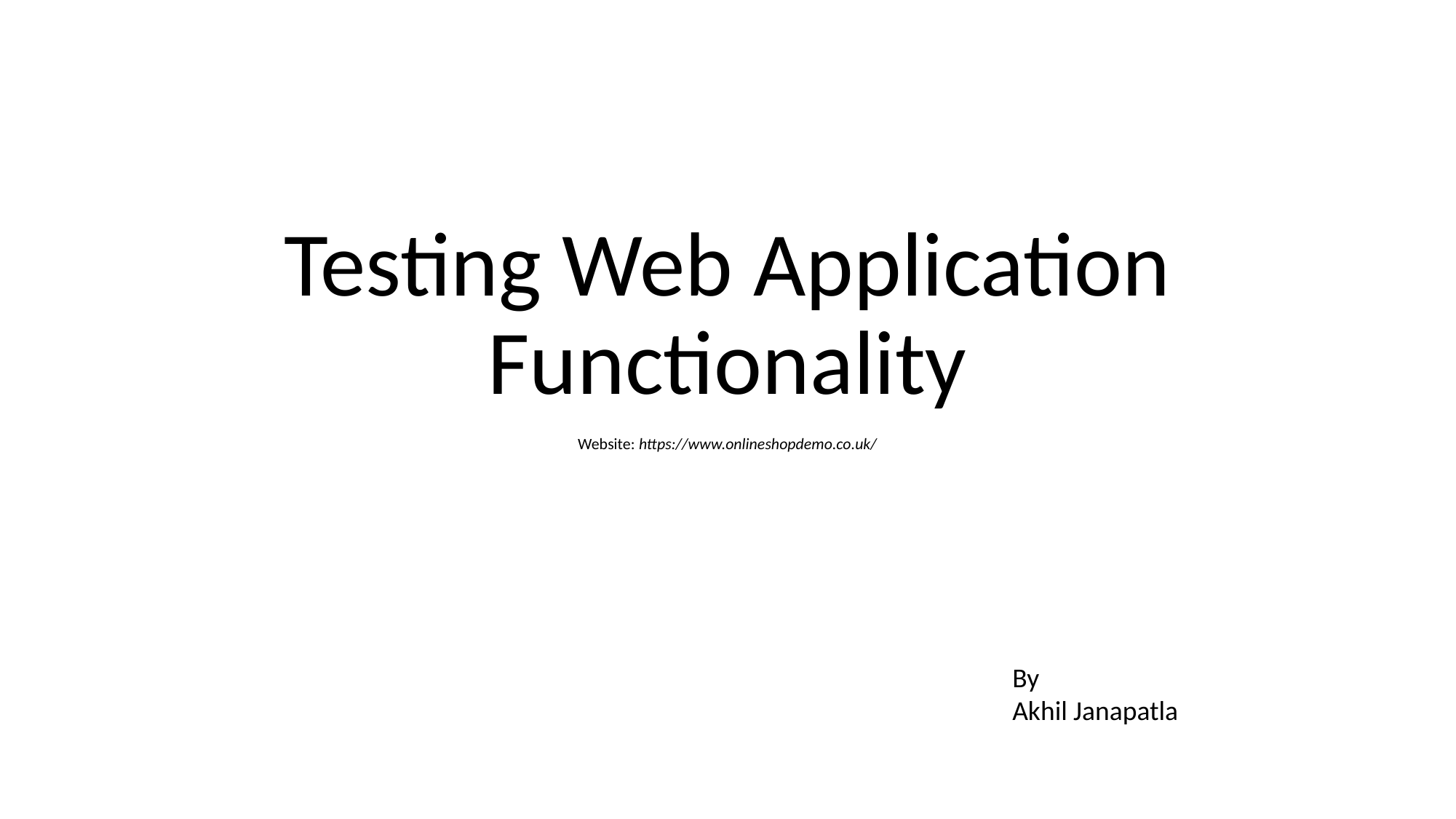

# Testing Web Application Functionality
Website: https://www.onlineshopdemo.co.uk/
By
Akhil Janapatla